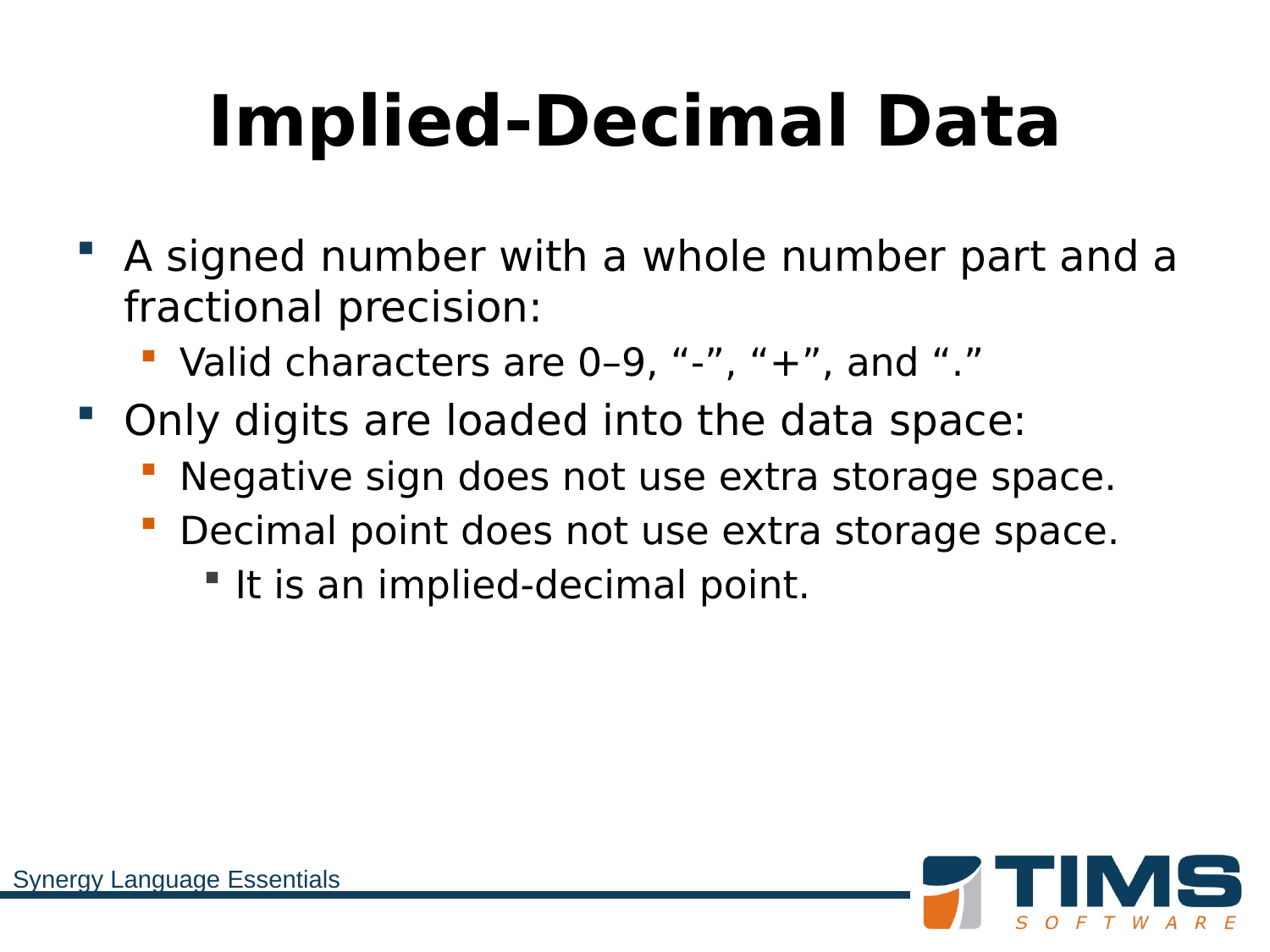

# Implied-Decimal Data
A signed number with a whole number part and a fractional precision:
Valid characters are 0–9, “-”, “+”, and “.”
Only digits are loaded into the data space:
Negative sign does not use extra storage space.
Decimal point does not use extra storage space.
It is an implied-decimal point.
Synergy Language Essentials